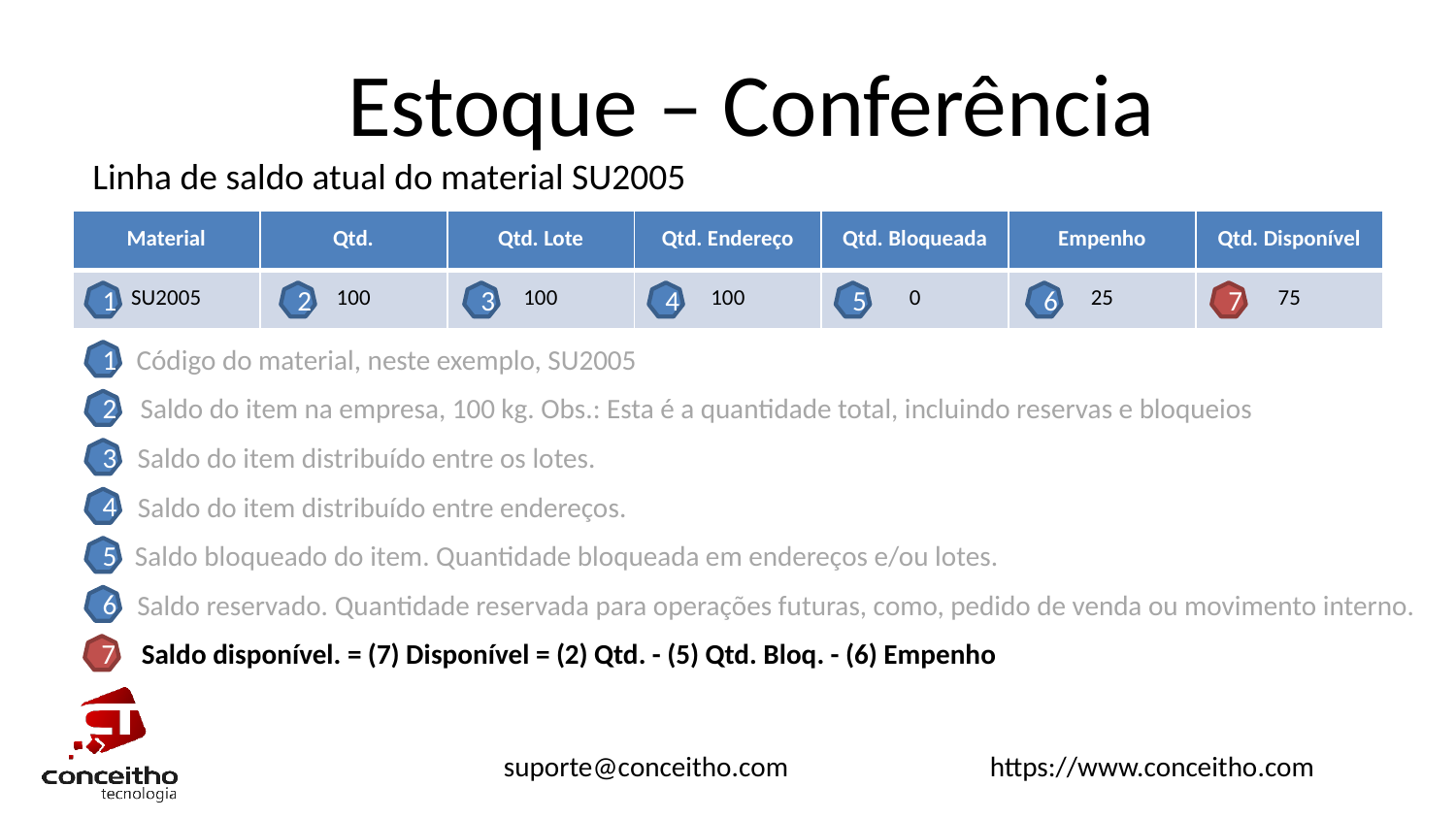

# Estoque – Conferência
Linha de saldo atual do material SU2005
| Material | Qtd. | Qtd. Lote | Qtd. Endereço | Qtd. Bloqueada | Empenho | Qtd. Disponível |
| --- | --- | --- | --- | --- | --- | --- |
| SU2005 | 100 | 100 | 100 | 0 | 25 | 75 |
1
2
3
4
5
6
7
Código do material, neste exemplo, SU2005
1
Saldo do item na empresa, 100 kg. Obs.: Esta é a quantidade total, incluindo reservas e bloqueios
2
Saldo do item distribuído entre os lotes.
3
Saldo do item distribuído entre endereços.
4
Saldo bloqueado do item. Quantidade bloqueada em endereços e/ou lotes.
5
Saldo reservado. Quantidade reservada para operações futuras, como, pedido de venda ou movimento interno.
6
Saldo disponível. = (7) Disponível = (2) Qtd. - (5) Qtd. Bloq. - (6) Empenho
7